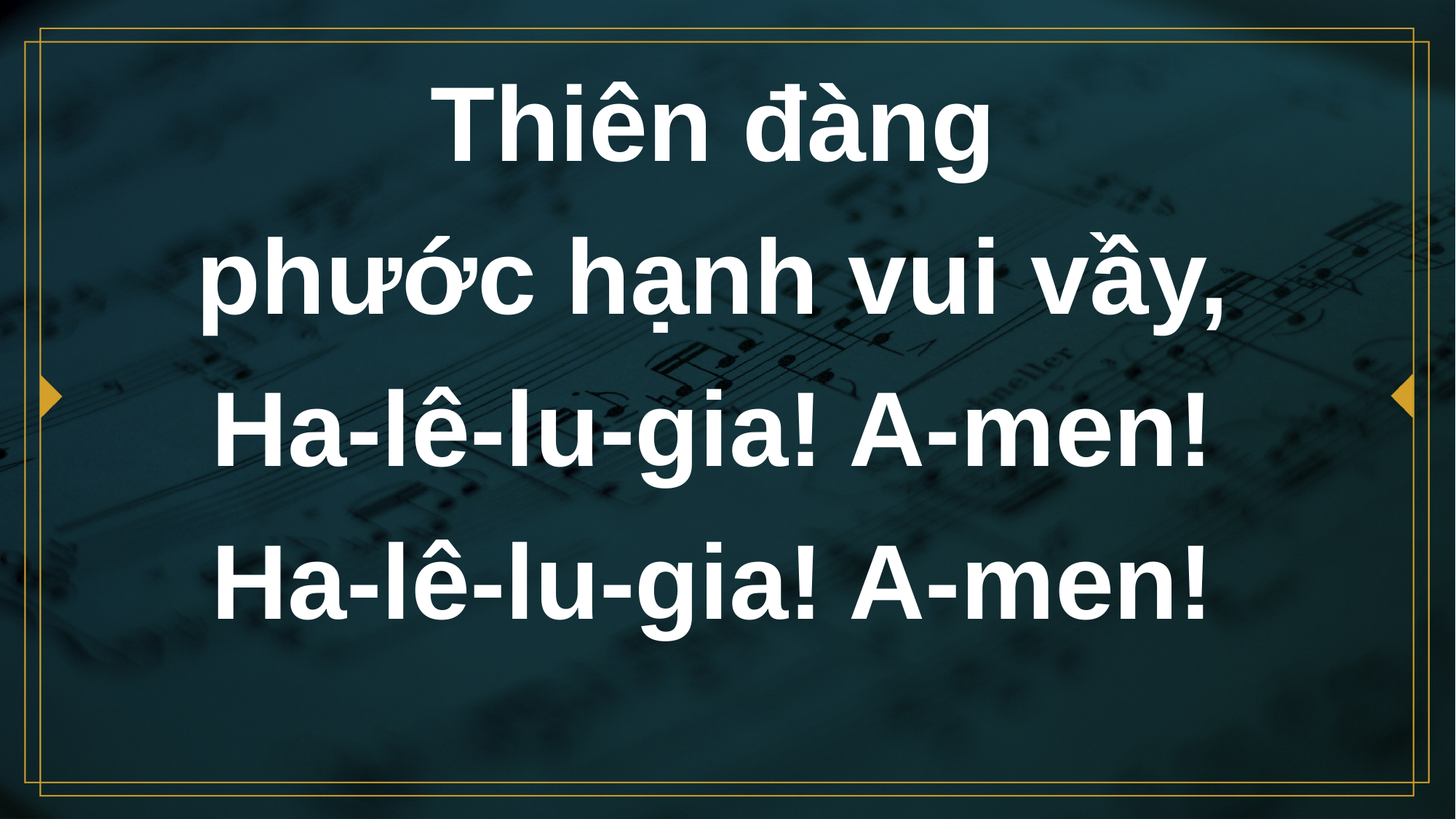

# Thiên đàng phước hạnh vui vầy, Ha-lê-lu-gia! A-men! Ha-lê-lu-gia! A-men!